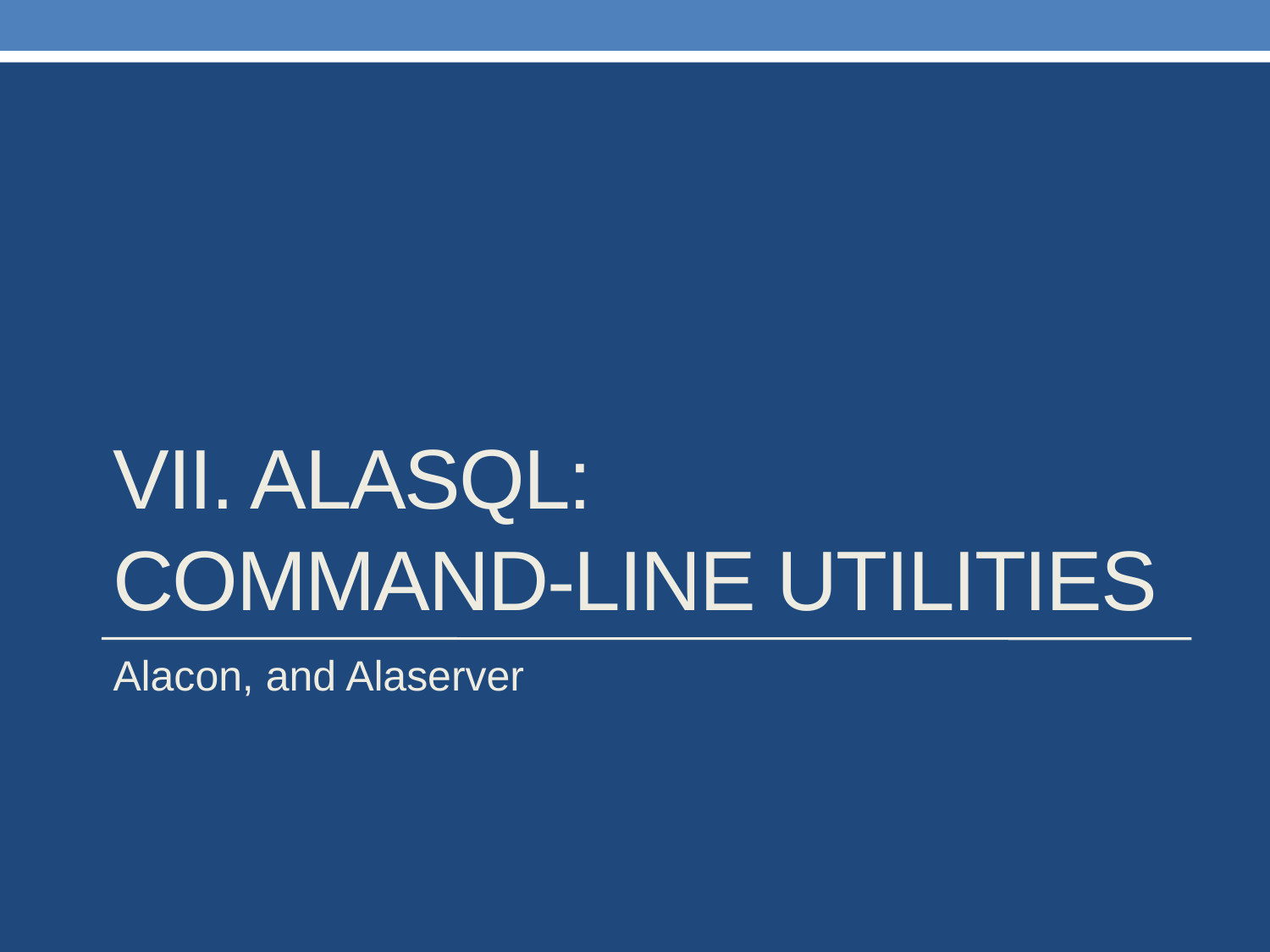

# VII. ALASQL: Command-line utilities
Alacon, and Alaserver